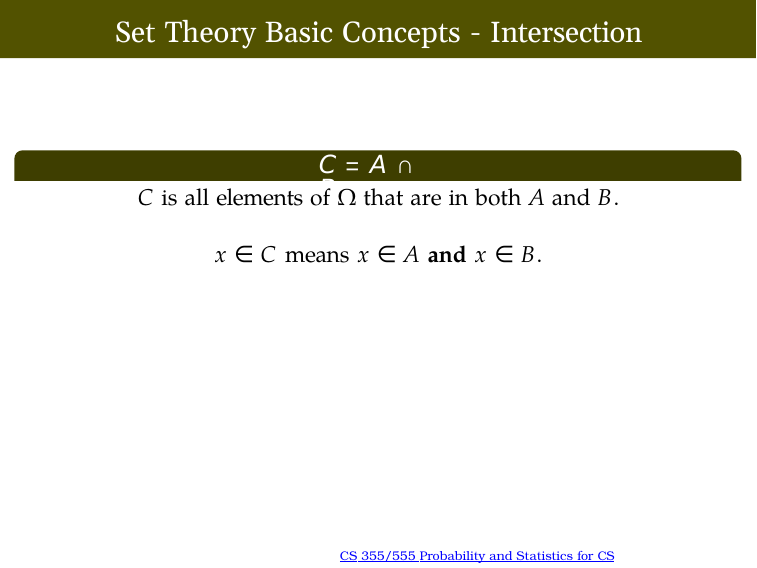

# Set Theory Basic Concepts - Intersection

C = A ∩ B
C is all elements of Ω that are in both A and B.

x ∈ C means x ∈ A and x ∈ B.
13/28 14:38
CS 355/555 Probability and Statistics for CS